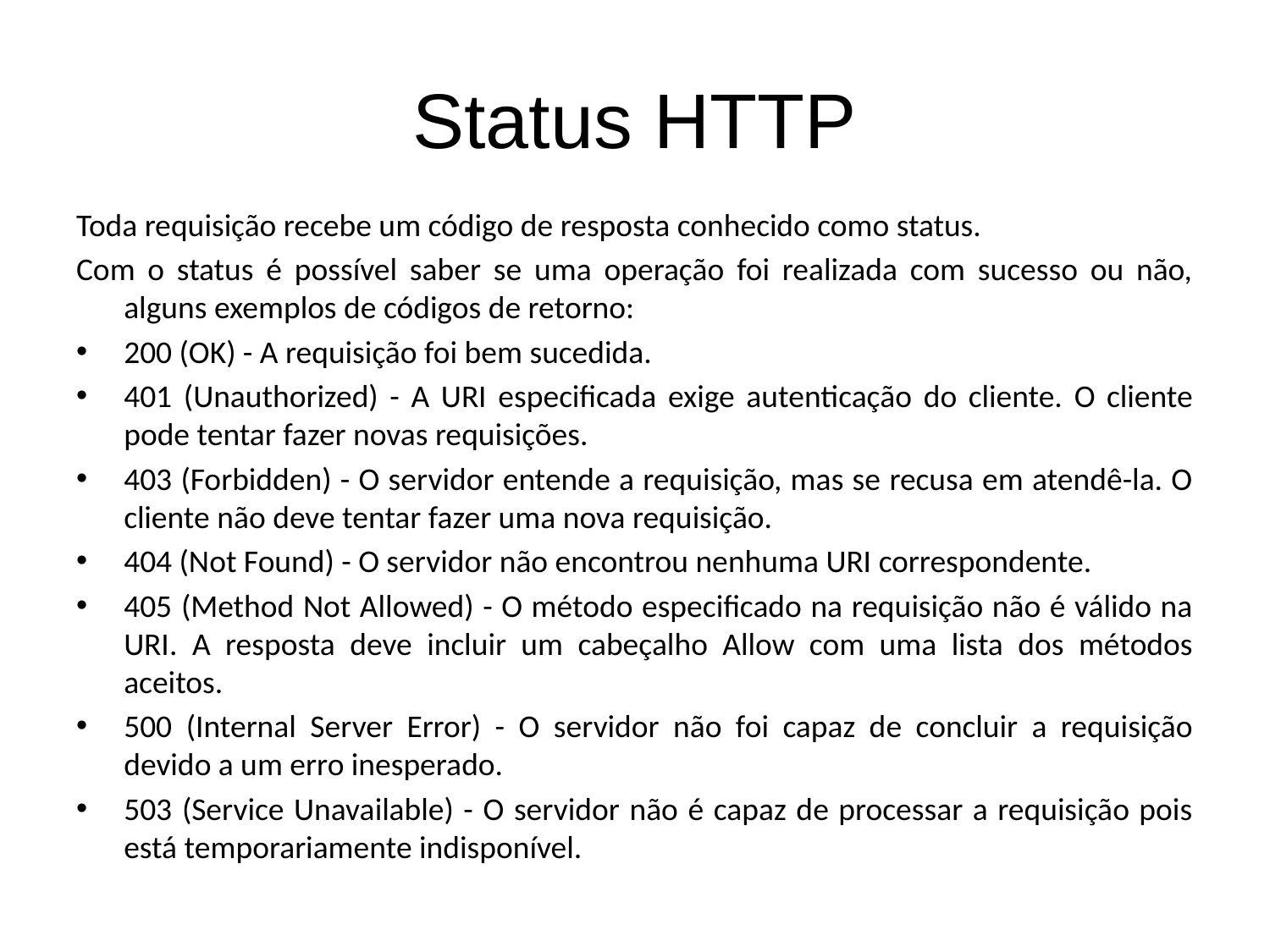

# Status HTTP
Toda requisição recebe um código de resposta conhecido como status.
Com o status é possível saber se uma operação foi realizada com sucesso ou não, alguns exemplos de códigos de retorno:
200 (OK) - A requisição foi bem sucedida.
401 (Unauthorized) - A URI especificada exige autenticação do cliente. O cliente pode tentar fazer novas requisições.
403 (Forbidden) - O servidor entende a requisição, mas se recusa em atendê-la. O cliente não deve tentar fazer uma nova requisição.
404 (Not Found) - O servidor não encontrou nenhuma URI correspondente.
405 (Method Not Allowed) - O método especificado na requisição não é válido na URI. A resposta deve incluir um cabeçalho Allow com uma lista dos métodos aceitos.
500 (Internal Server Error) - O servidor não foi capaz de concluir a requisição devido a um erro inesperado.
503 (Service Unavailable) - O servidor não é capaz de processar a requisição pois está temporariamente indisponível.